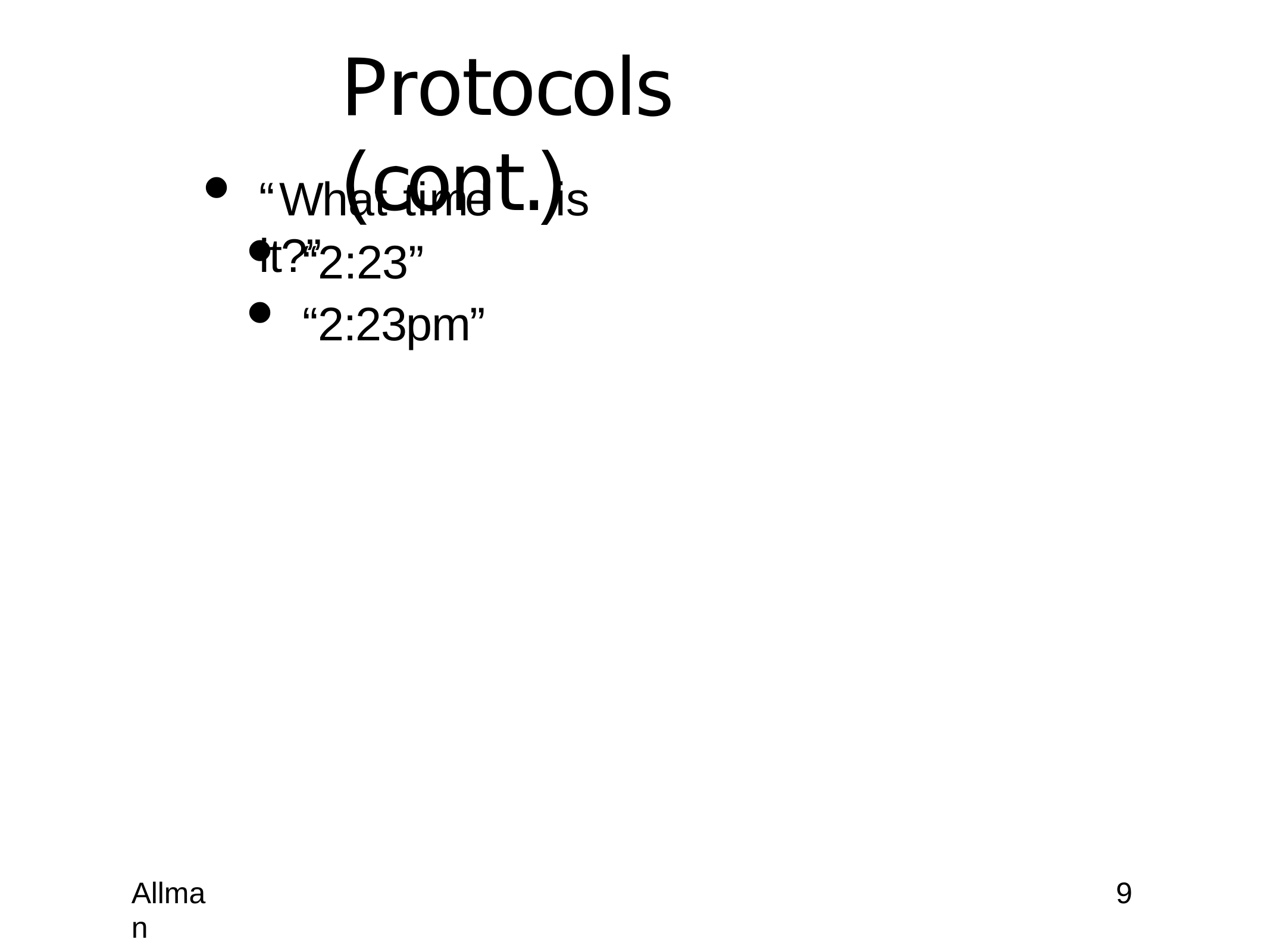

# Protocols (cont.)
“What time	is	it?”
“2:23”
“2:23pm”
Allman
9